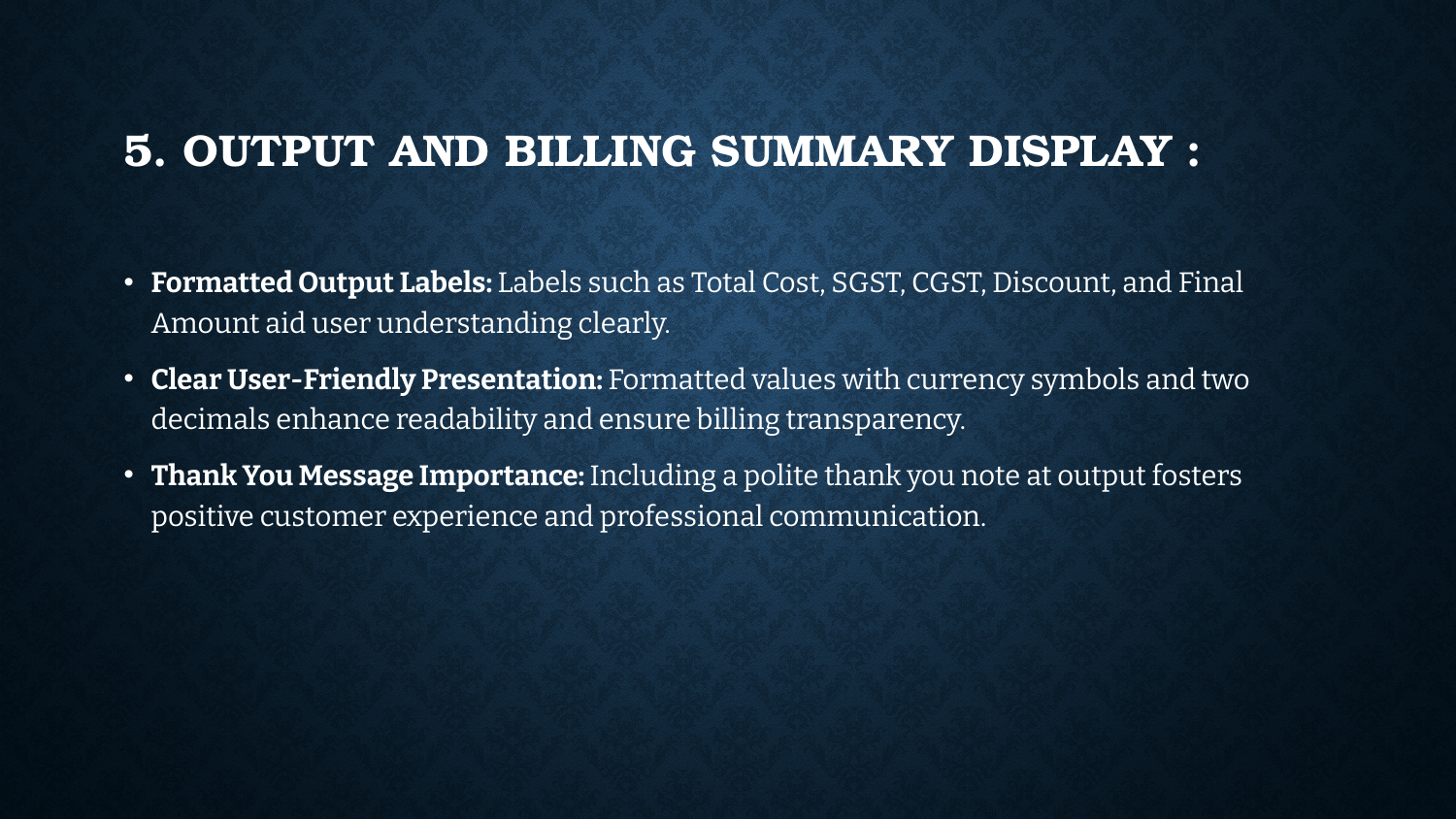

# 5. Output and Billing Summary Display :
Formatted Output Labels: Labels such as Total Cost, SGST, CGST, Discount, and Final Amount aid user understanding clearly.
Clear User-Friendly Presentation: Formatted values with currency symbols and two decimals enhance readability and ensure billing transparency.
Thank You Message Importance: Including a polite thank you note at output fosters positive customer experience and professional communication.